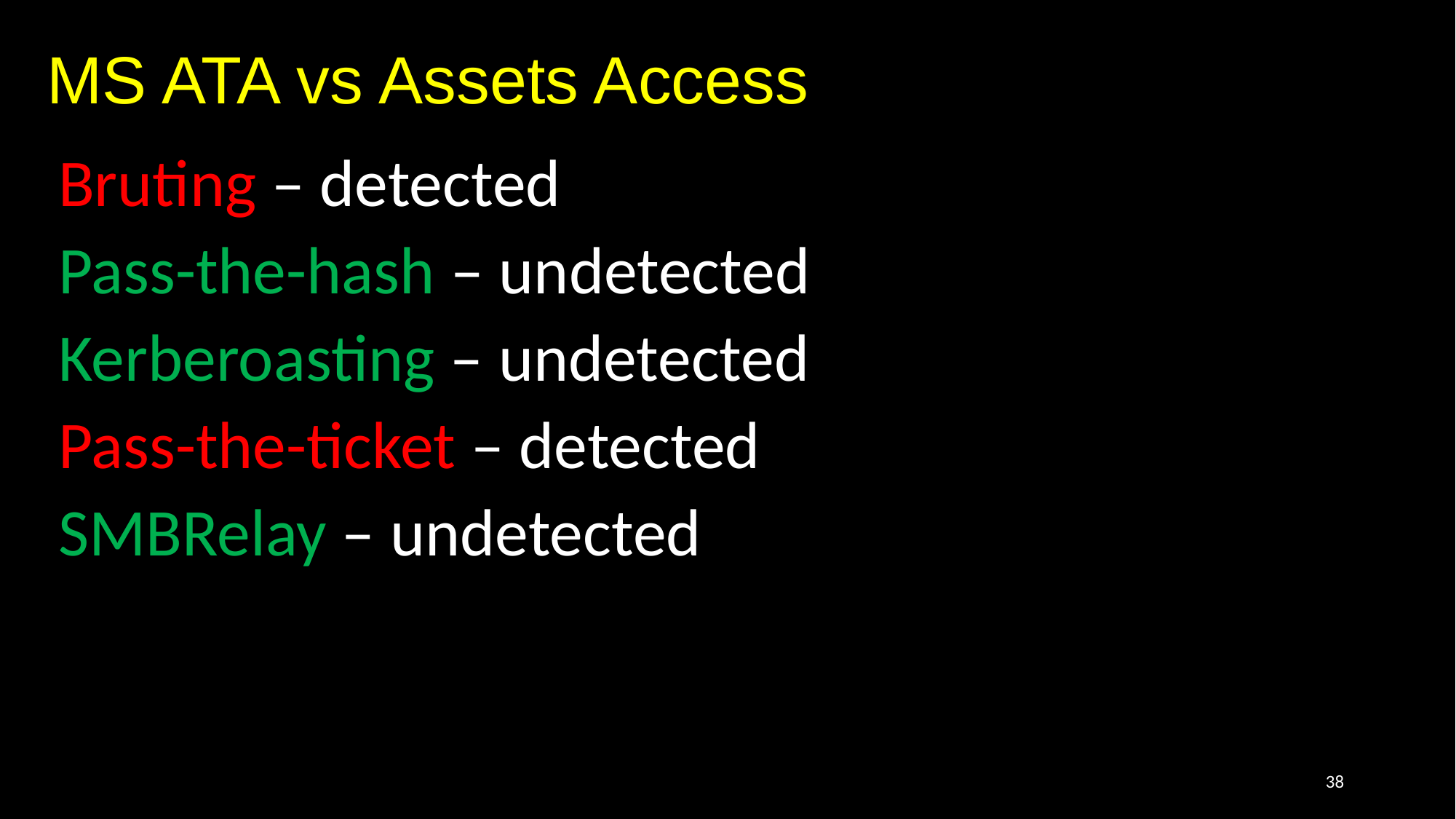

# MS ATA vs Assets Access
Bruting – detected
Pass-the-hash – undetected
Kerberoasting – undetected
Pass-the-ticket – detected
SMBRelay – undetected

38